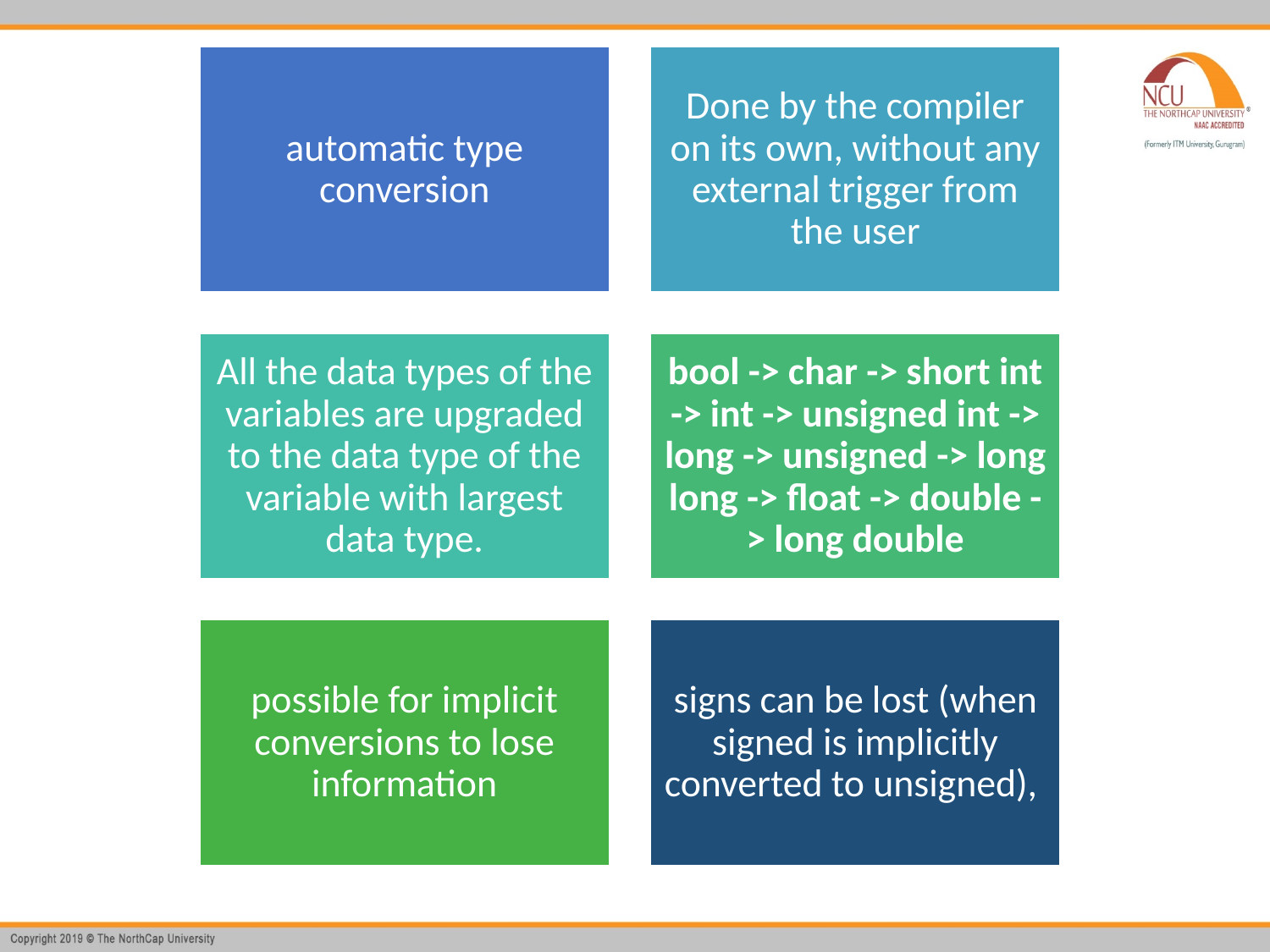

automatic type conversion
Done by the compiler on its own, without any external trigger from the user
All the data types of the variables are upgraded to the data type of the variable with largest data type.
bool -> char -> short int -> int -> unsigned int -> long -> unsigned -> long long -> float -> double -> long double
possible for implicit conversions to lose information
signs can be lost (when signed is implicitly converted to unsigned),